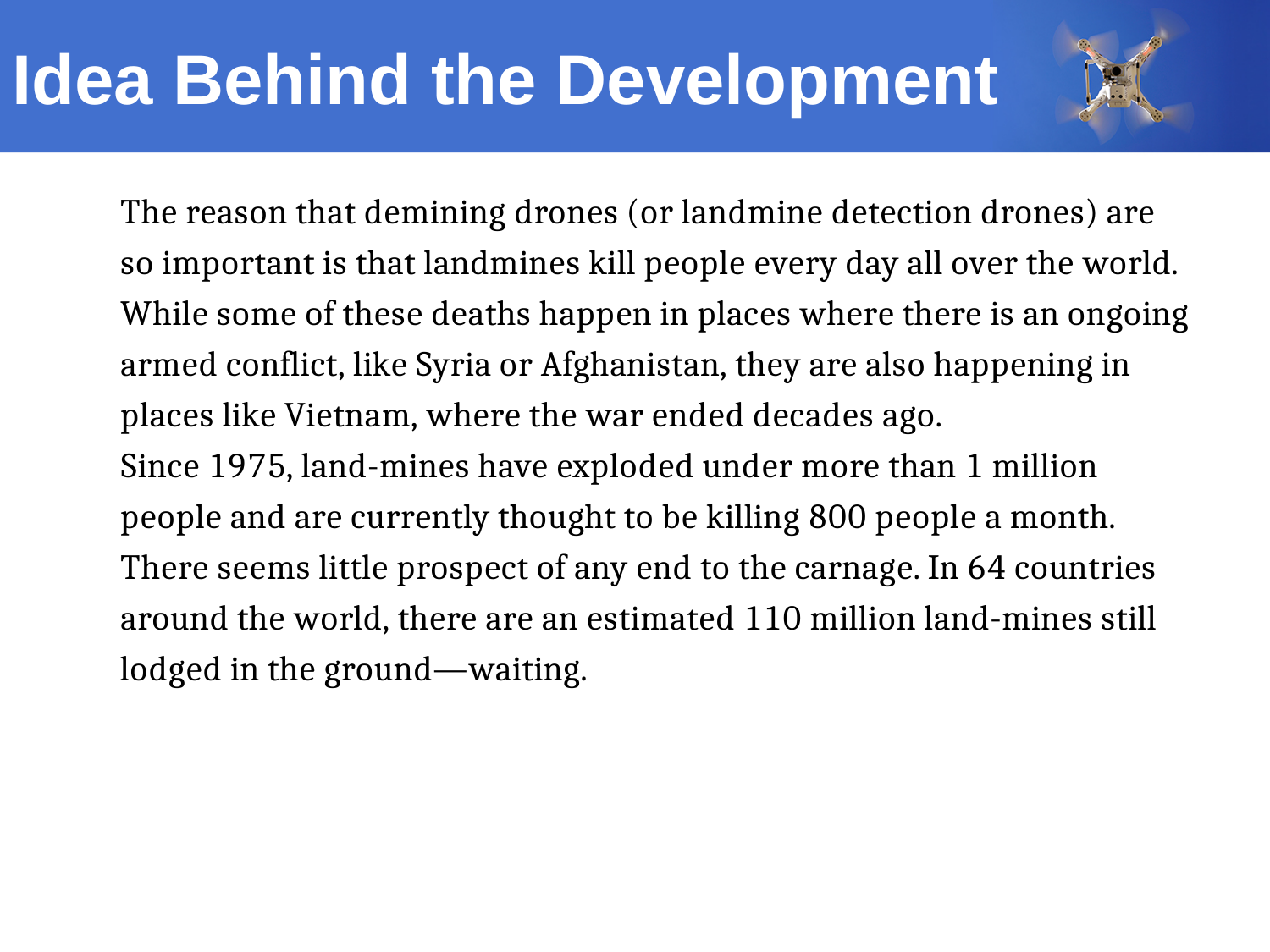

# Idea Behind the Development
The reason that demining drones (or landmine detection drones) are so important is that landmines kill people every day all over the world.
While some of these deaths happen in places where there is an ongoing armed conflict, like Syria or Afghanistan, they are also happening in places like Vietnam, where the war ended decades ago.
Since 1975, land-mines have exploded under more than 1 million people and are currently thought to be killing 800 people a month. There seems little prospect of any end to the carnage. In 64 countries around the world, there are an estimated 110 million land-mines still lodged in the ground—waiting.